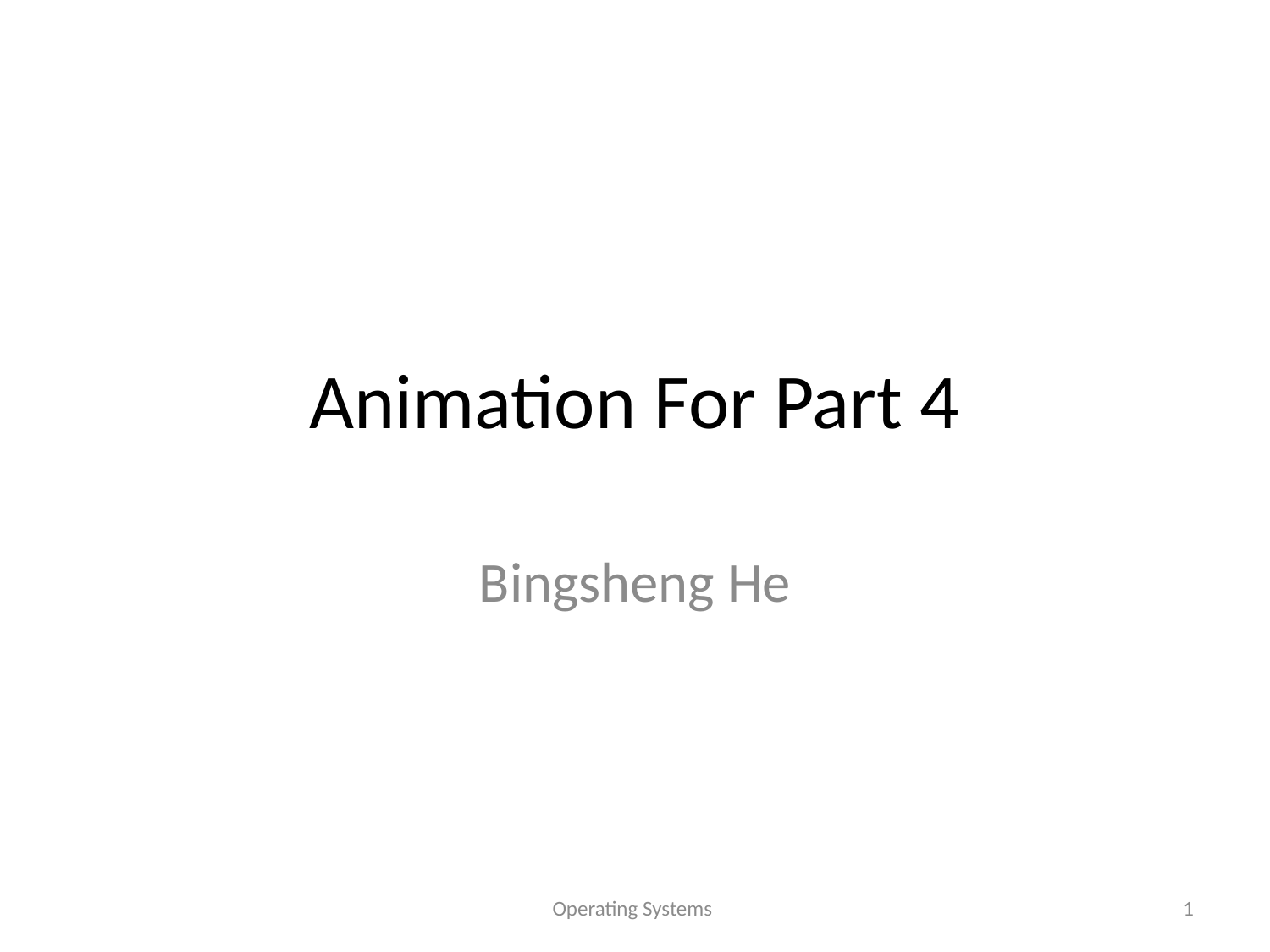

# Animation For Part 4
Bingsheng He
Operating Systems
1